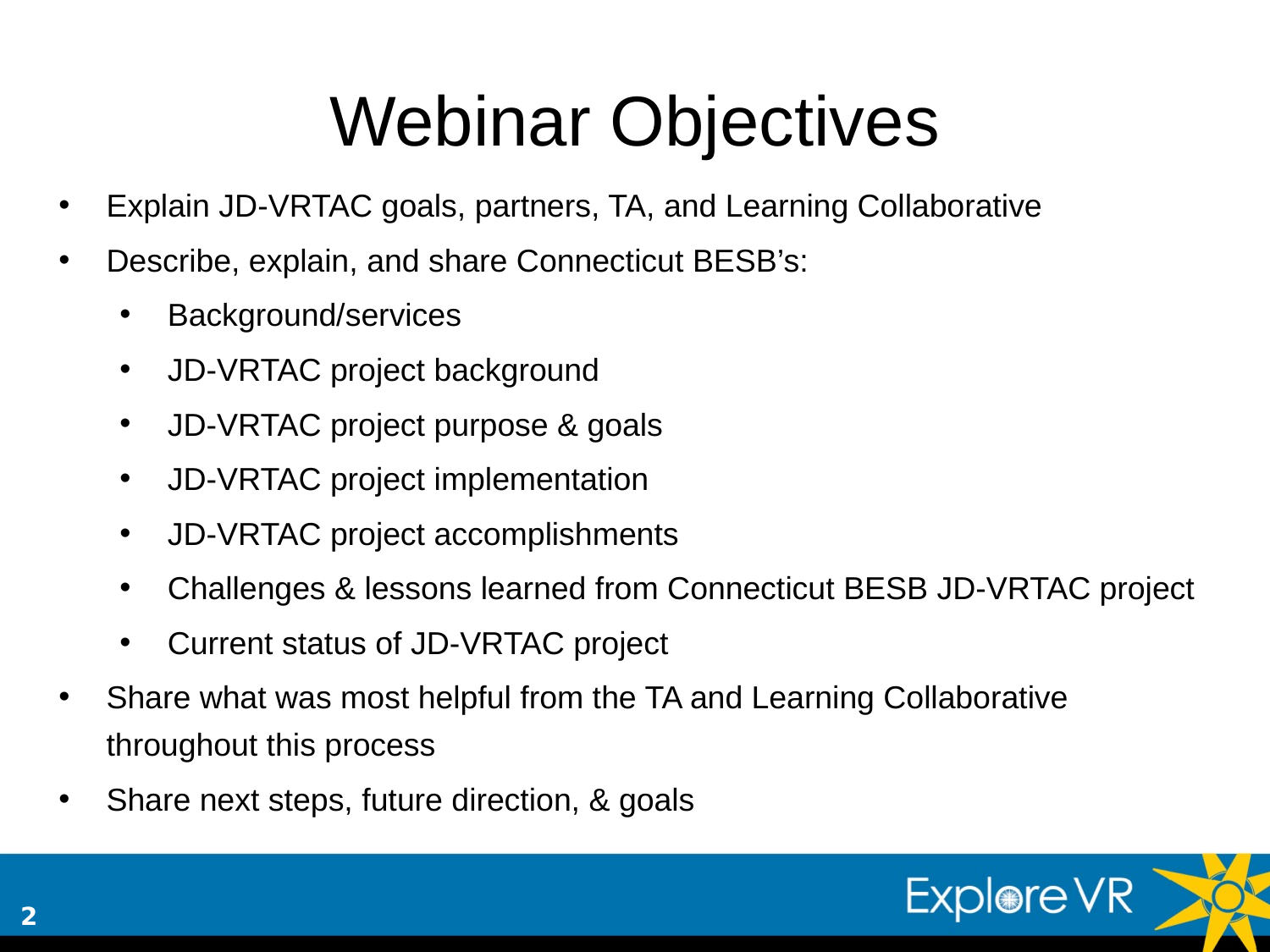

# Webinar Objectives
Explain JD-VRTAC goals, partners, TA, and Learning Collaborative
Describe, explain, and share Connecticut BESB’s:
Background/services
JD-VRTAC project background
JD-VRTAC project purpose & goals
JD-VRTAC project implementation
JD-VRTAC project accomplishments
Challenges & lessons learned from Connecticut BESB JD-VRTAC project
Current status of JD-VRTAC project
Share what was most helpful from the TA and Learning Collaborative throughout this process
Share next steps, future direction, & goals
2